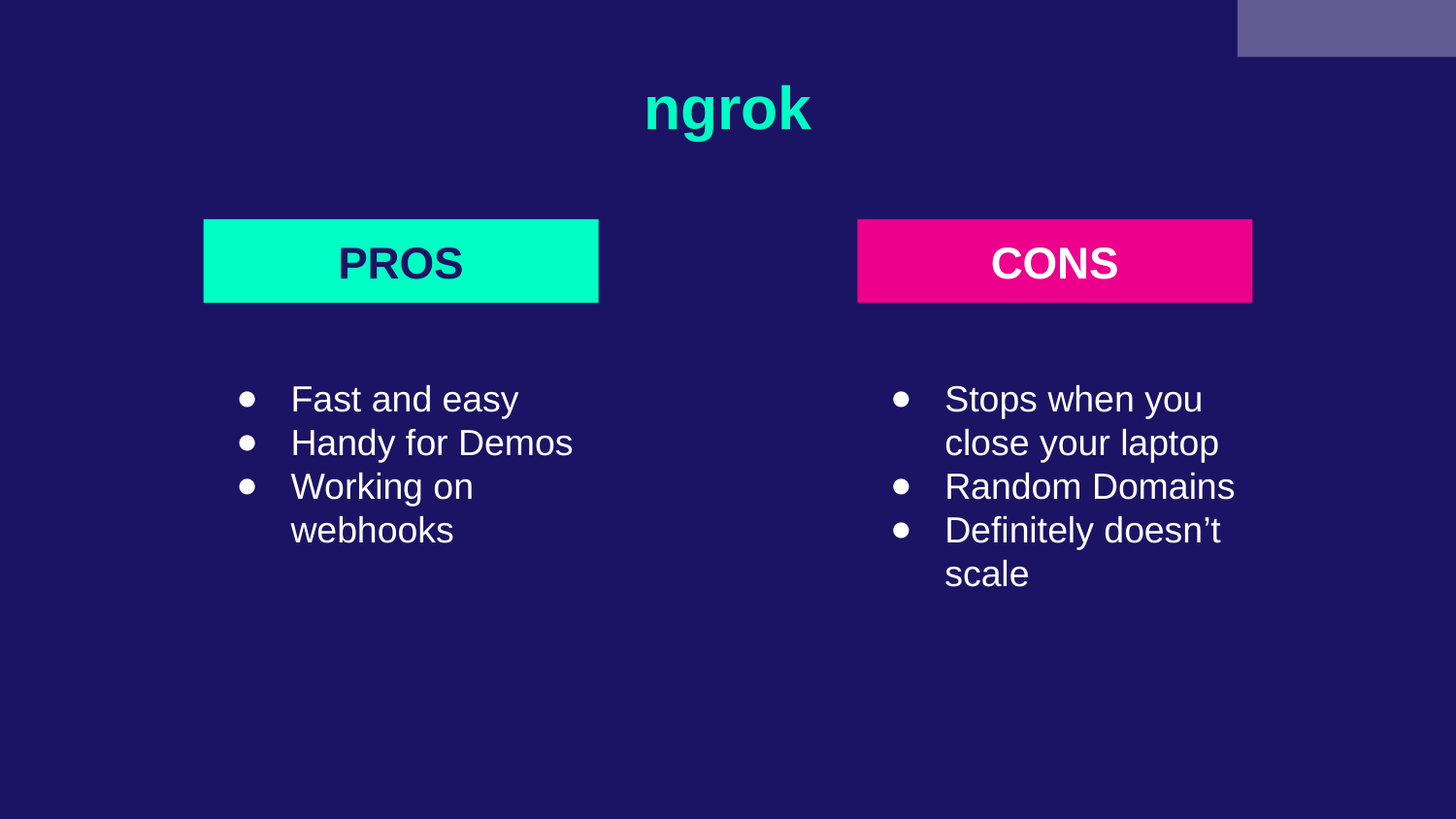

# ngrok
PROS
CONS
Fast and easy
Handy for Demos
Working on webhooks
Stops when you close your laptop
Random Domains
Definitely doesn’t scale